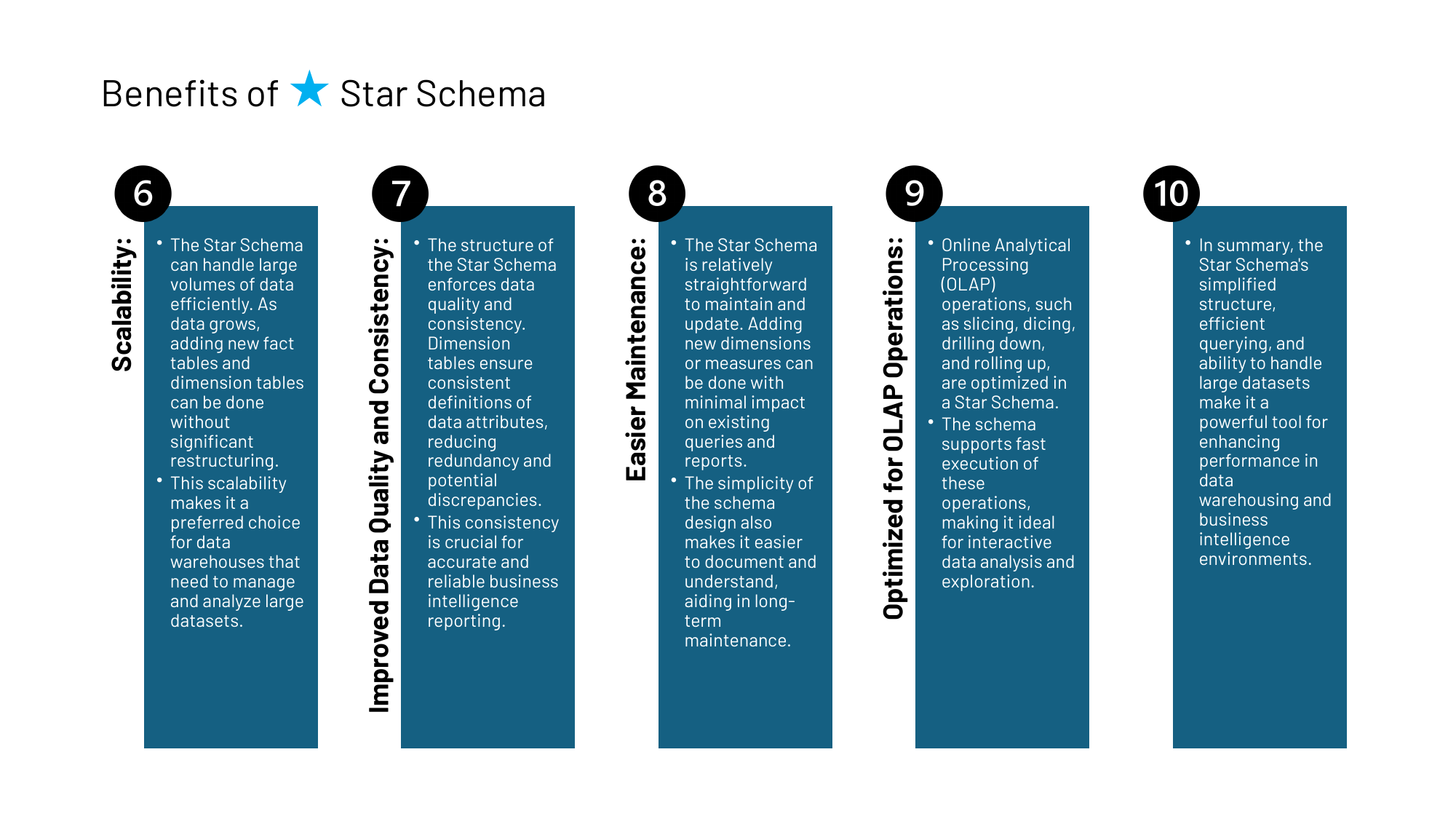

Benefits of ★ Star Schema
Scalability:
The Star Schema can handle large volumes of data efficiently. As data grows, adding new fact tables and dimension tables can be done without significant restructuring.
This scalability makes it a preferred choice for data warehouses that need to manage and analyze large datasets.
Improved Data Quality and Consistency:
The structure of the Star Schema enforces data quality and consistency. Dimension tables ensure consistent definitions of data attributes, reducing redundancy and potential discrepancies.
This consistency is crucial for accurate and reliable business intelligence reporting.
Easier Maintenance:
The Star Schema is relatively straightforward to maintain and update. Adding new dimensions or measures can be done with minimal impact on existing queries and reports.
The simplicity of the schema design also makes it easier to document and understand, aiding in long-term maintenance.
Optimized for OLAP Operations:
Online Analytical Processing (OLAP) operations, such as slicing, dicing, drilling down, and rolling up, are optimized in a Star Schema.
The schema supports fast execution of these operations, making it ideal for interactive data analysis and exploration.

In summary, the Star Schema's simplified structure, efficient querying, and ability to handle large datasets make it a powerful tool for enhancing performance in data warehousing and business intelligence environments.